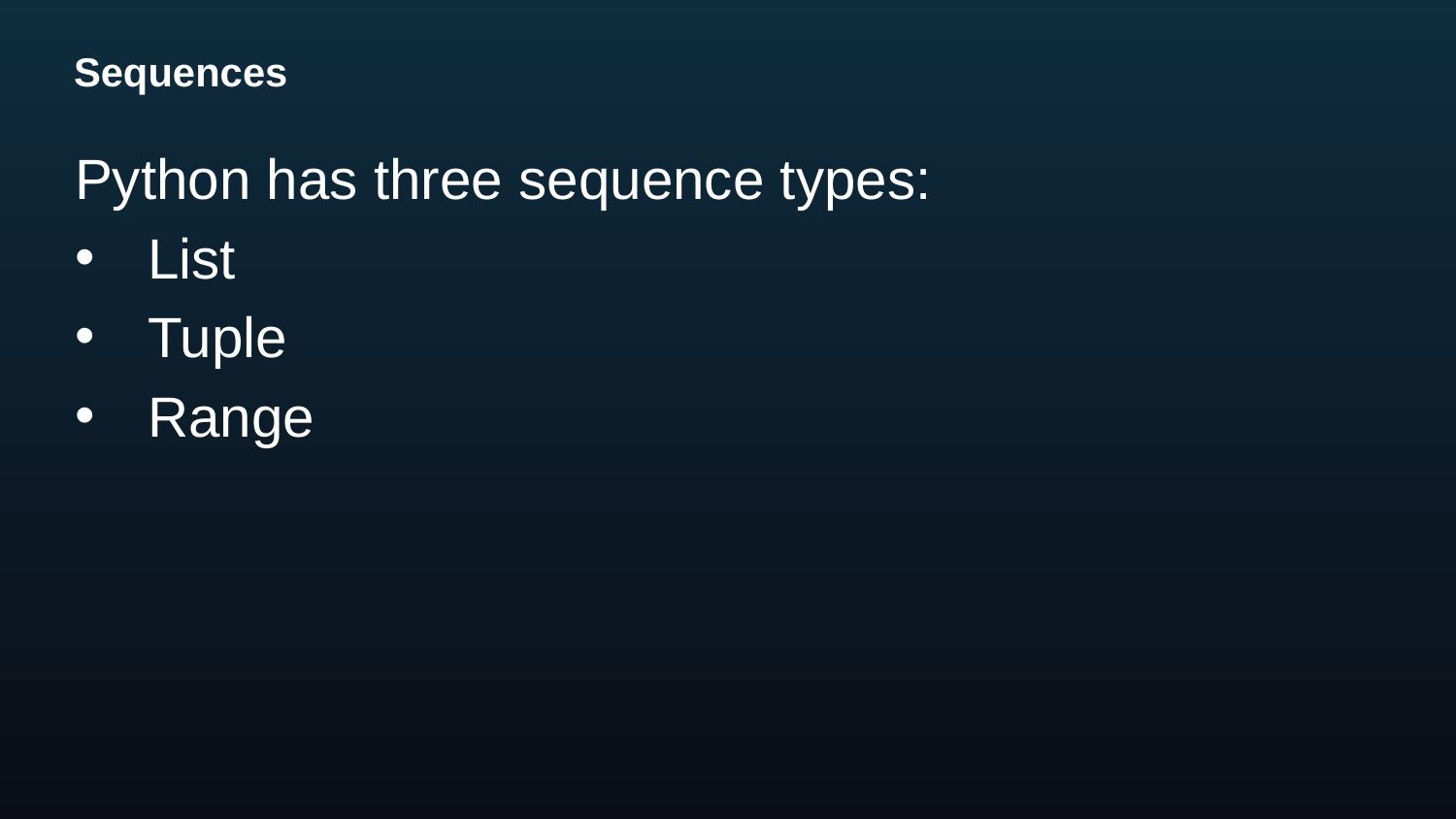

# Sequences
Python has three sequence types:
List
Tuple
Range